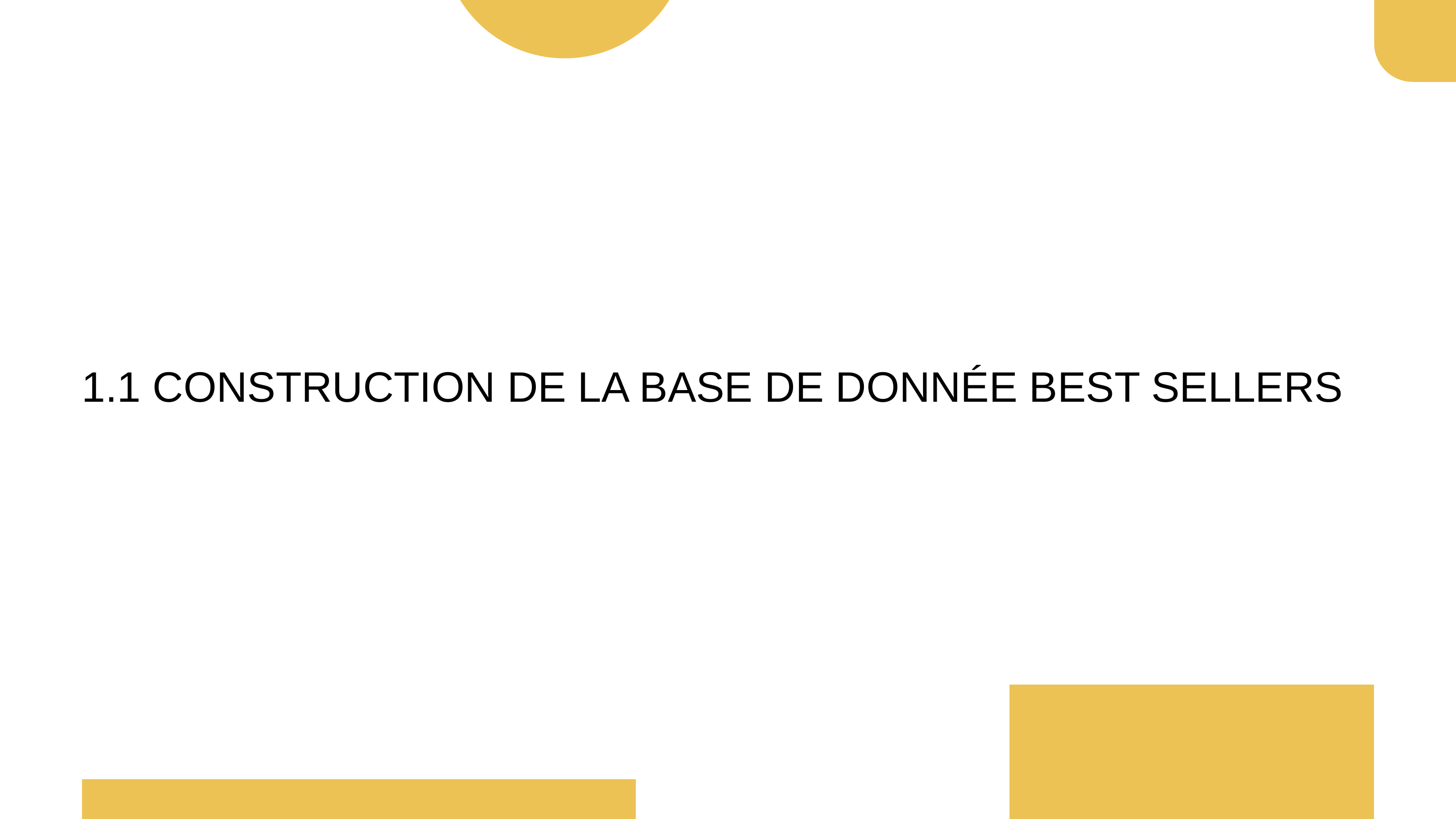

1.1 CONSTRUCTION DE LA BASE DE DONNÉE BEST SELLERS